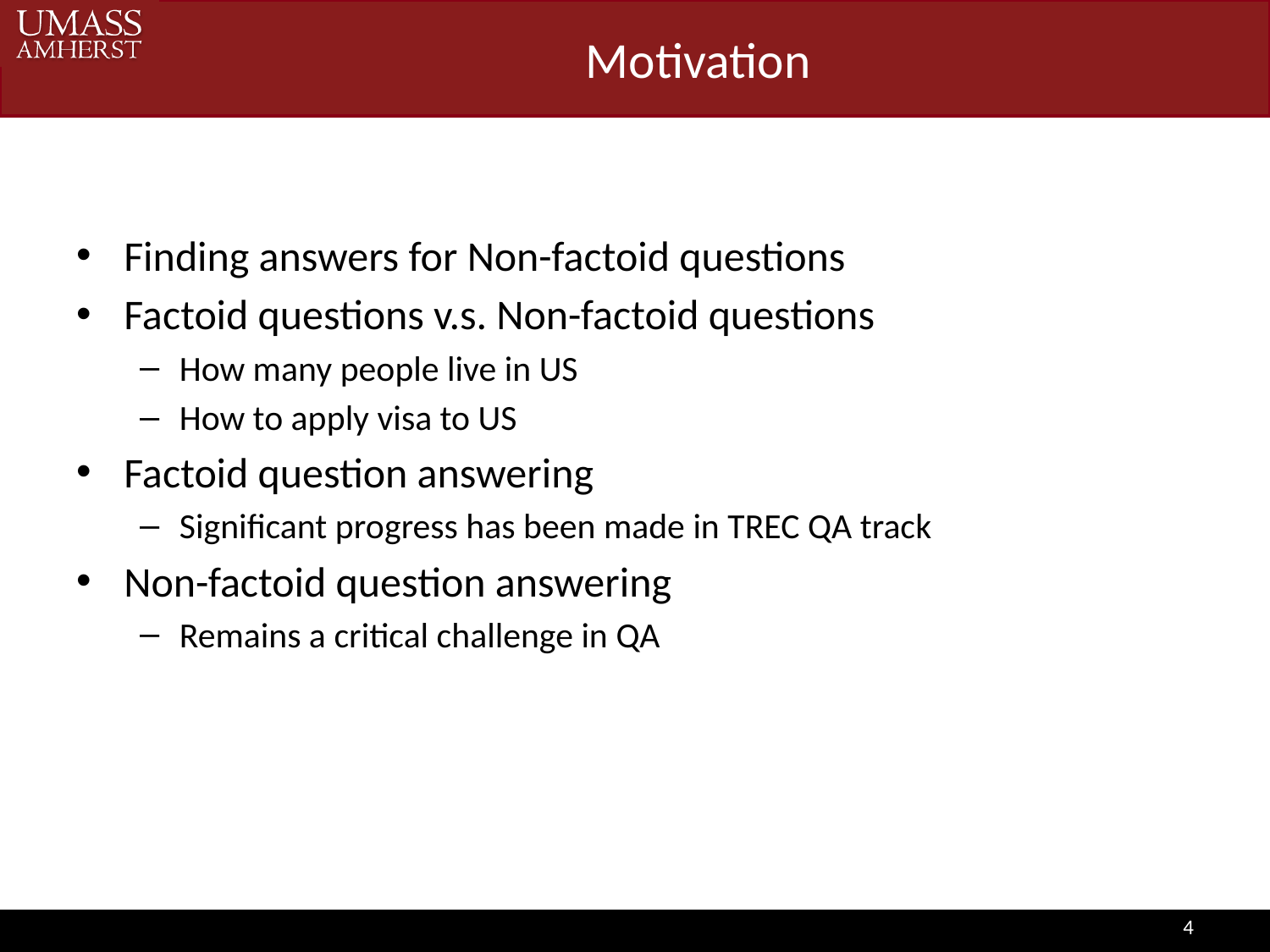

# Motivation
Finding answers for Non-factoid questions
Factoid questions v.s. Non-factoid questions
How many people live in US
How to apply visa to US
Factoid question answering
Significant progress has been made in TREC QA track
Non-factoid question answering
Remains a critical challenge in QA
4